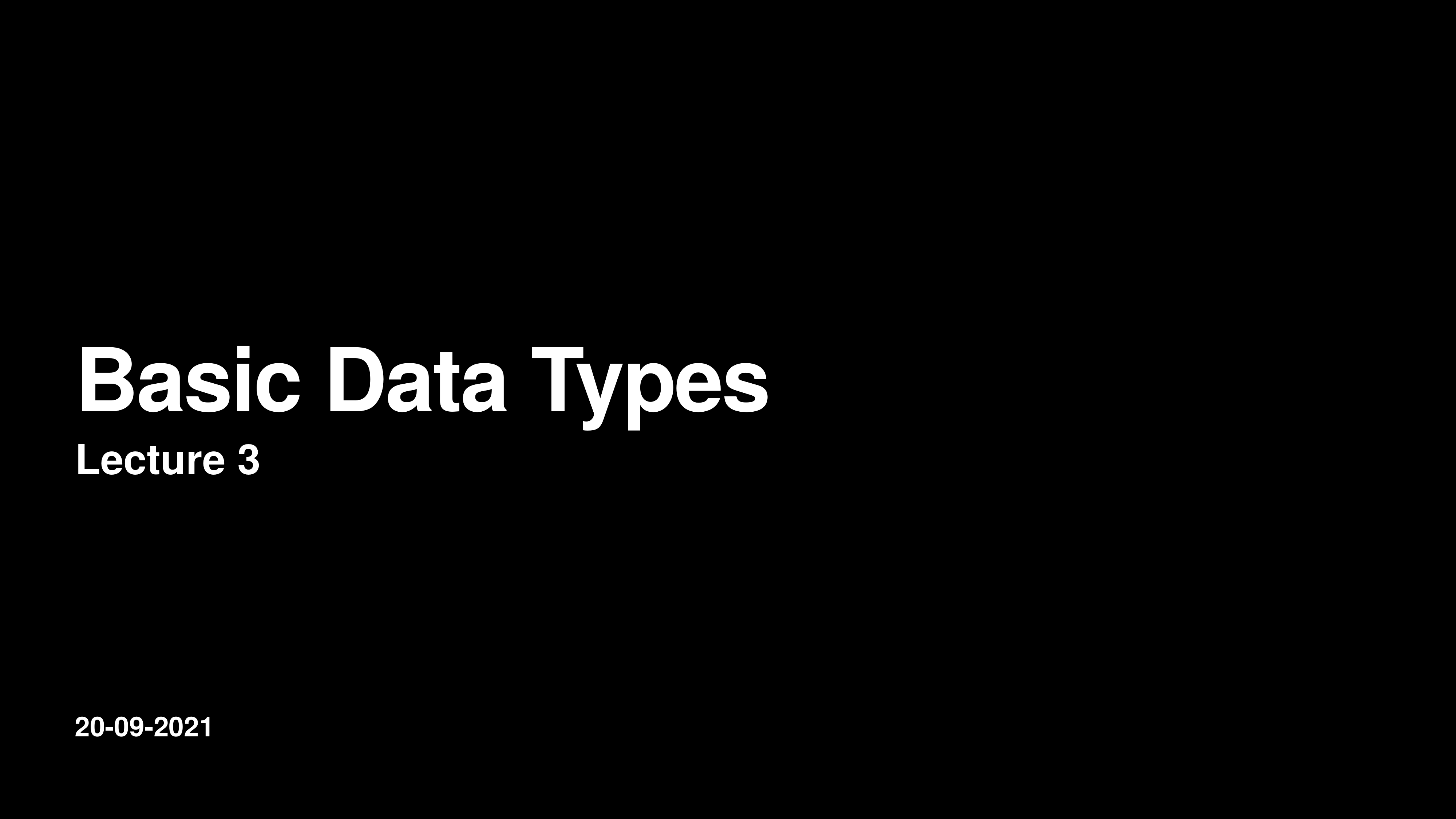

# Basic Data Types
Lecture 3
20-09-2021